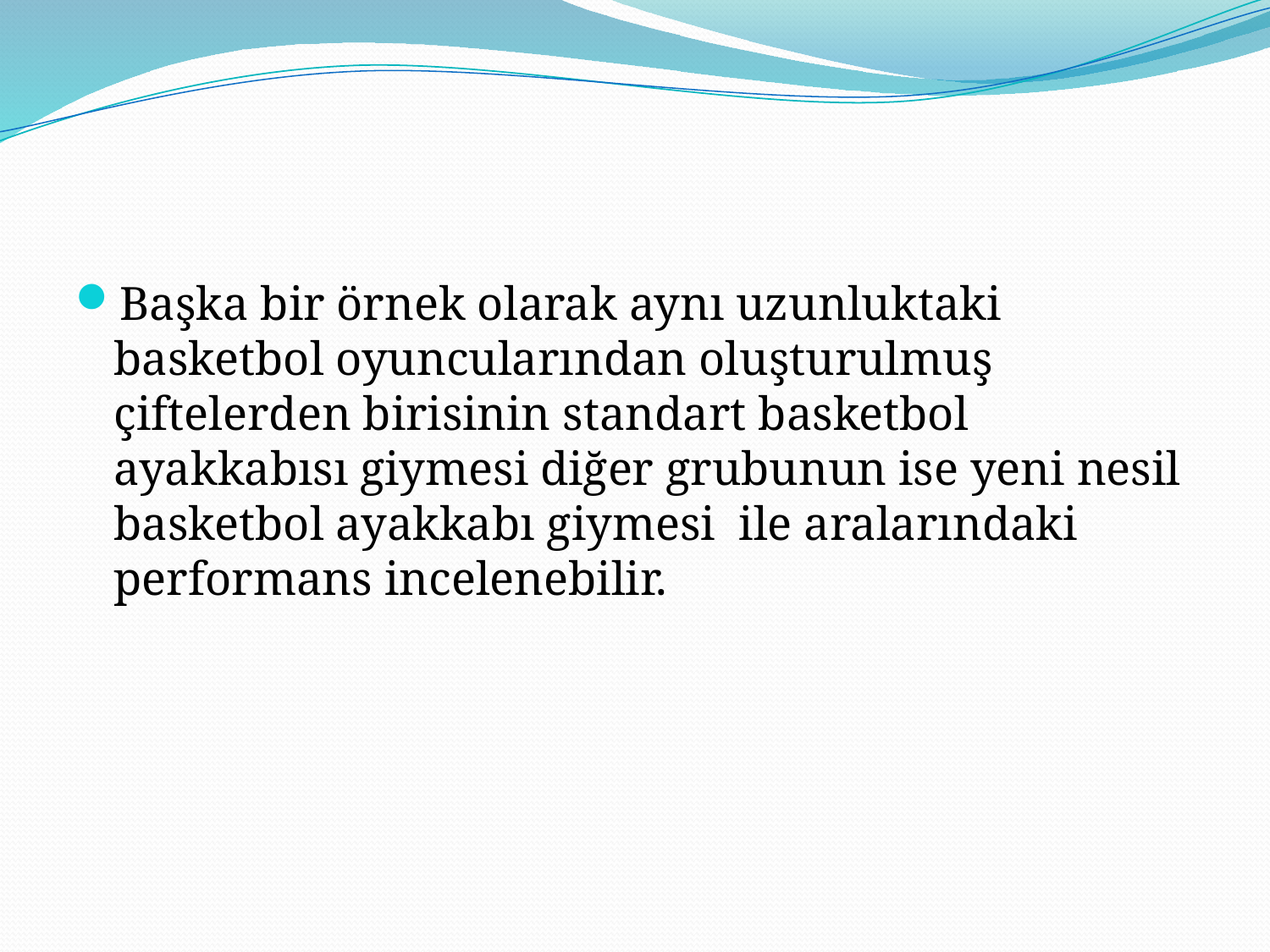

#
Başka bir örnek olarak aynı uzunluktaki basketbol oyuncularından oluşturulmuş çiftelerden birisinin standart basketbol ayakkabısı giymesi diğer grubunun ise yeni nesil basketbol ayakkabı giymesi  ile aralarındaki performans incelenebilir.